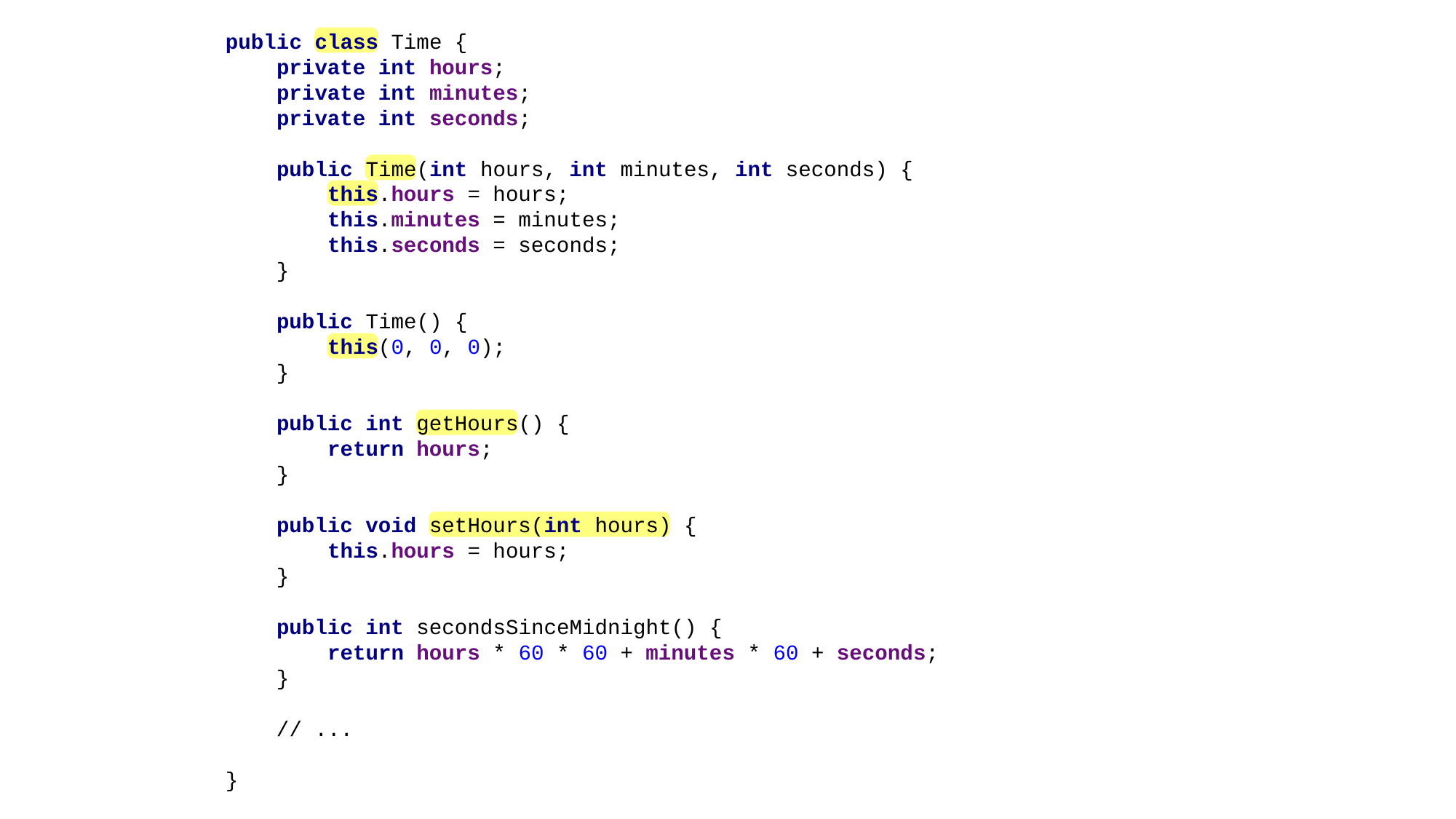

public class Time {
    private int hours;
    private int minutes;
    private int seconds;
    public Time(int hours, int minutes, int seconds) {
        this.hours = hours;
        this.minutes = minutes;
        this.seconds = seconds;
    }
    public Time() {
        this(0, 0, 0);
    }
    public int getHours() {
        return hours;
    }
    public void setHours(int hours) {
        this.hours = hours;
    }
    public int secondsSinceMidnight() {
        return hours * 60 * 60 + minutes * 60 + seconds;
    }
    // ...
}